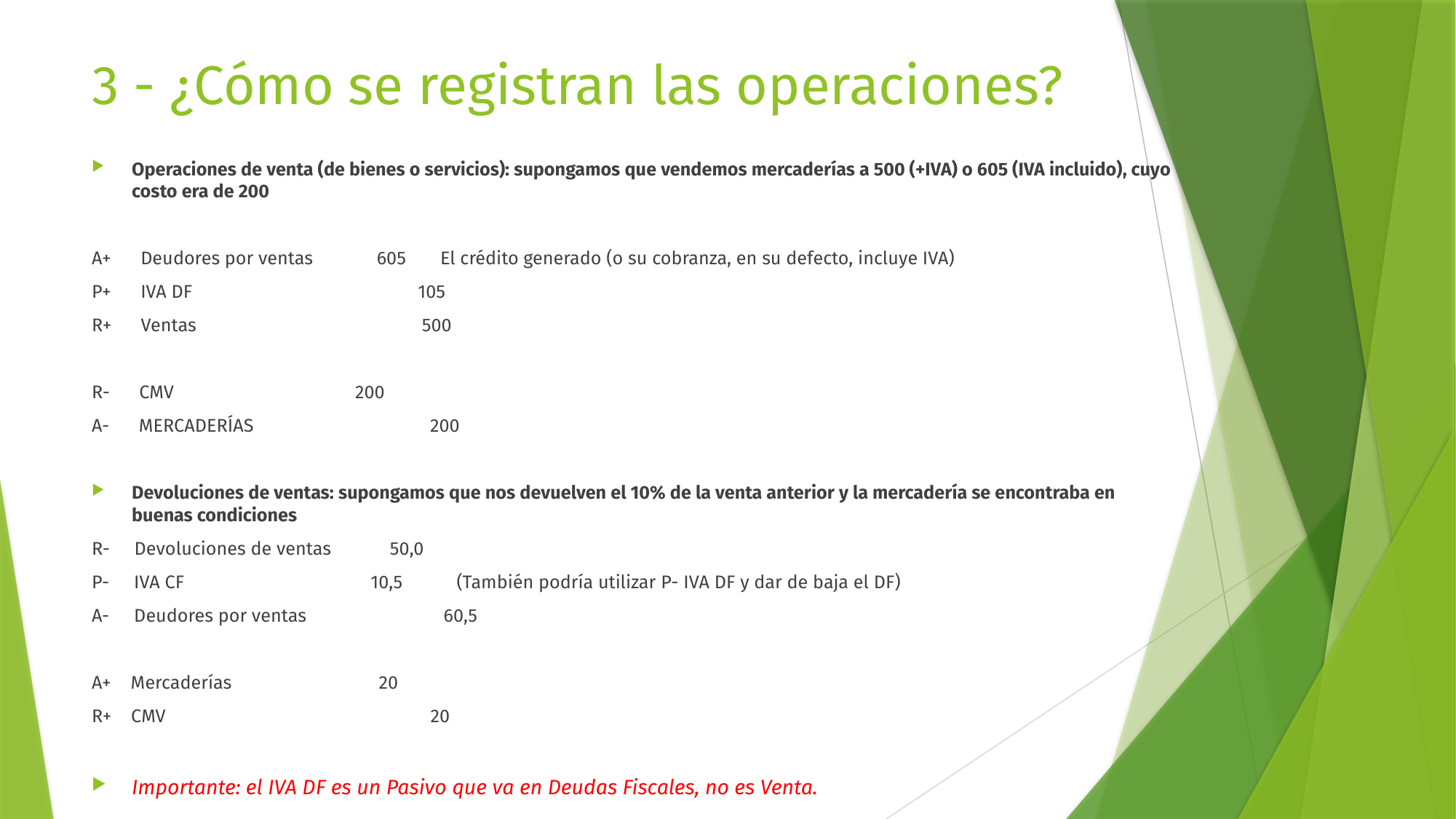

# 3 - ¿Cómo se registran las operaciones?
Operaciones de venta (de bienes o servicios): supongamos que vendemos mercaderías a 500 (+IVA) o 605 (IVA incluido), cuyo costo era de 200

A+      Deudores por ventas             605       El crédito generado (o su cobranza, en su defecto, incluye IVA)
P+      IVA DF                                              105
R+      Ventas                                              500

R-      CMV                                     200
A-      MERCADERÍAS                                    200

Devoluciones de ventas: supongamos que nos devuelven el 10% de la venta anterior y la mercadería se encontraba en buenas condiciones
R-     Devoluciones de ventas            50,0
P-     IVA CF                                      10,5           (También podría utilizar P- IVA DF y dar de baja el DF)
A-     Deudores por ventas                            60,5

A+    Mercaderías                              20
R+    CMV                                                      20

Importante: el IVA DF es un Pasivo que va en Deudas Fiscales, no es Venta.